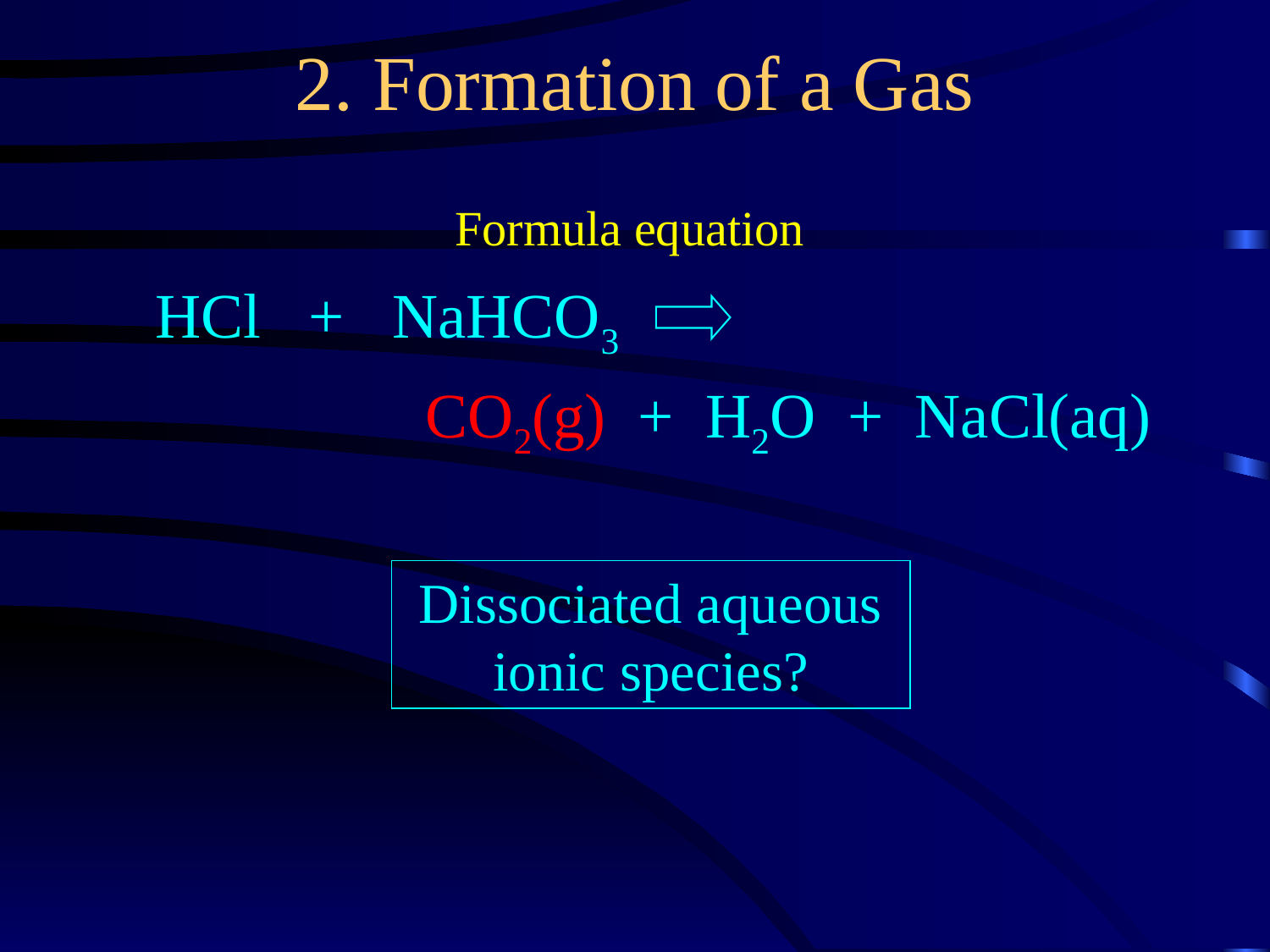

2. Formation of a Gas

HCl   +   NaHCO3
                 CO2(g)  +  H2O  +  NaCl(aq)
Formula equation

Dissociated aqueous ionic species?